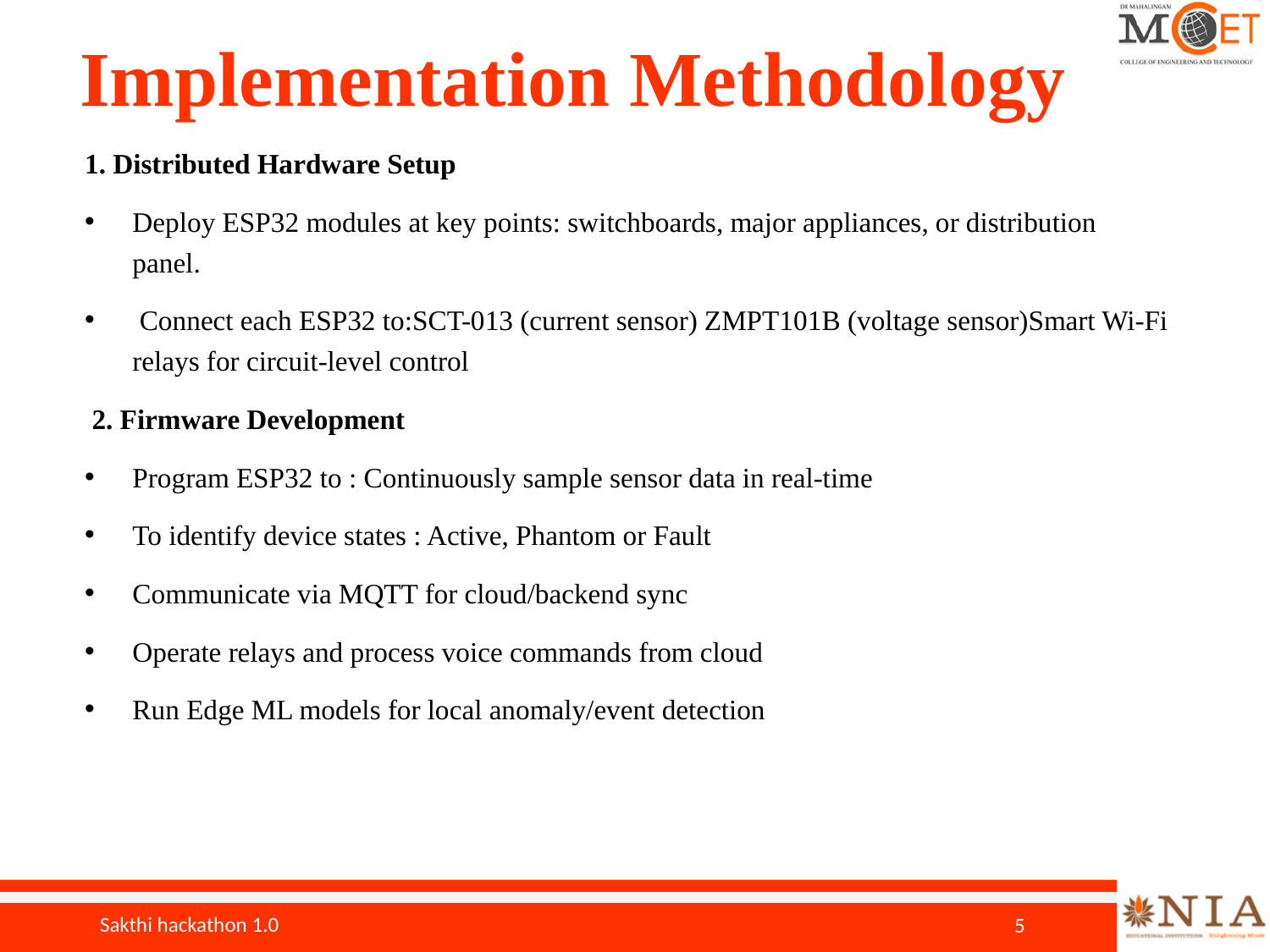

# Implementation Methodology

1. Distributed Hardware Setup
Deploy ESP32 modules at key points: switchboards, major appliances, or distribution panel.
 Connect each ESP32 to:SCT-013 (current sensor) ZMPT101B (voltage sensor)Smart Wi-Fi relays for circuit-level control
 2. Firmware Development
Program ESP32 to : Continuously sample sensor data in real-time
To identify device states : Active, Phantom or Fault
Communicate via MQTT for cloud/backend sync
Operate relays and process voice commands from cloud
Run Edge ML models for local anomaly/event detection
5
Sakthi hackathon 1.0